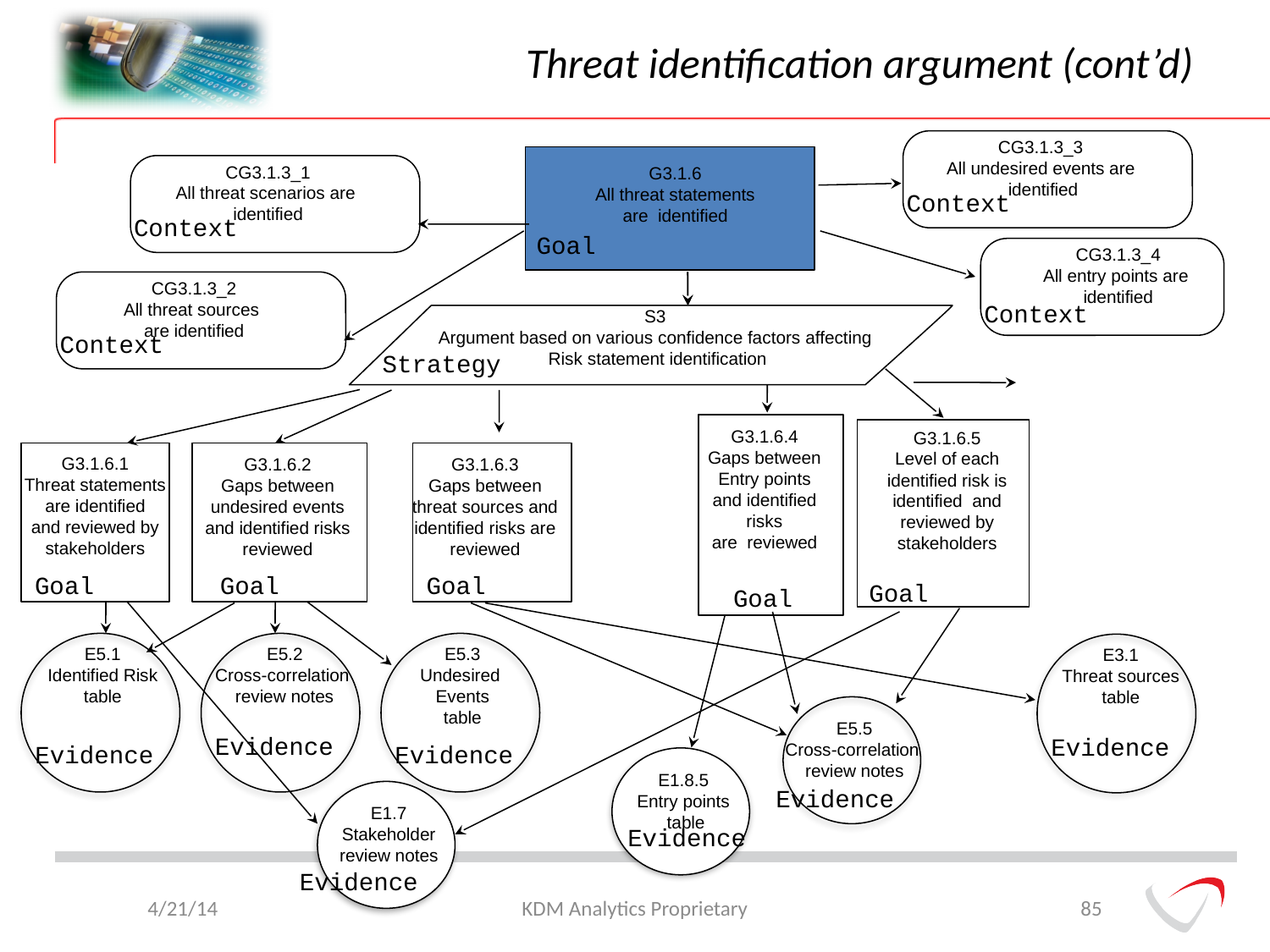

# Threat identification argument (cont’d)

CG3.1.3_3
All undesired events are
 identified

CG3.1.3_1
All threat scenarios are
identified
G3.1.6
All threat statements
are  identified

Context
Context

Goal

CG3.1.3_4
All entry points are
identified

CG3.1.3_2
All threat sources
are identified
Context

S3
Argument based on various confidence factors affecting
Risk statement identification
Context
Strategy

G3.1.6.4
Gaps between Entry points
and identified risks
are  reviewed
G3.1.6.5
Level of each identified risk is identified  and reviewed by stakeholders

G3.1.6.1
Threat statements
are identified
and reviewed by stakeholders
G3.1.6.2
Gaps between undesired events and identified risks reviewed
G3.1.6.3
Gaps between threat sources and identified risks are reviewed
Goal
Goal
Goal
Goal
Goal

E5.1
Identified Risk
 table
E5.2
Cross-correlation
review notes
E5.3
Undesired
Events
 table
E3.1
Threat sources
table

E5.5
Cross-correlation
review notes
Evidence
Evidence
Evidence
Evidence

E1.8.5
Entry points
 table

Evidence
E1.7
Stakeholder
review notes
Evidence
Evidence